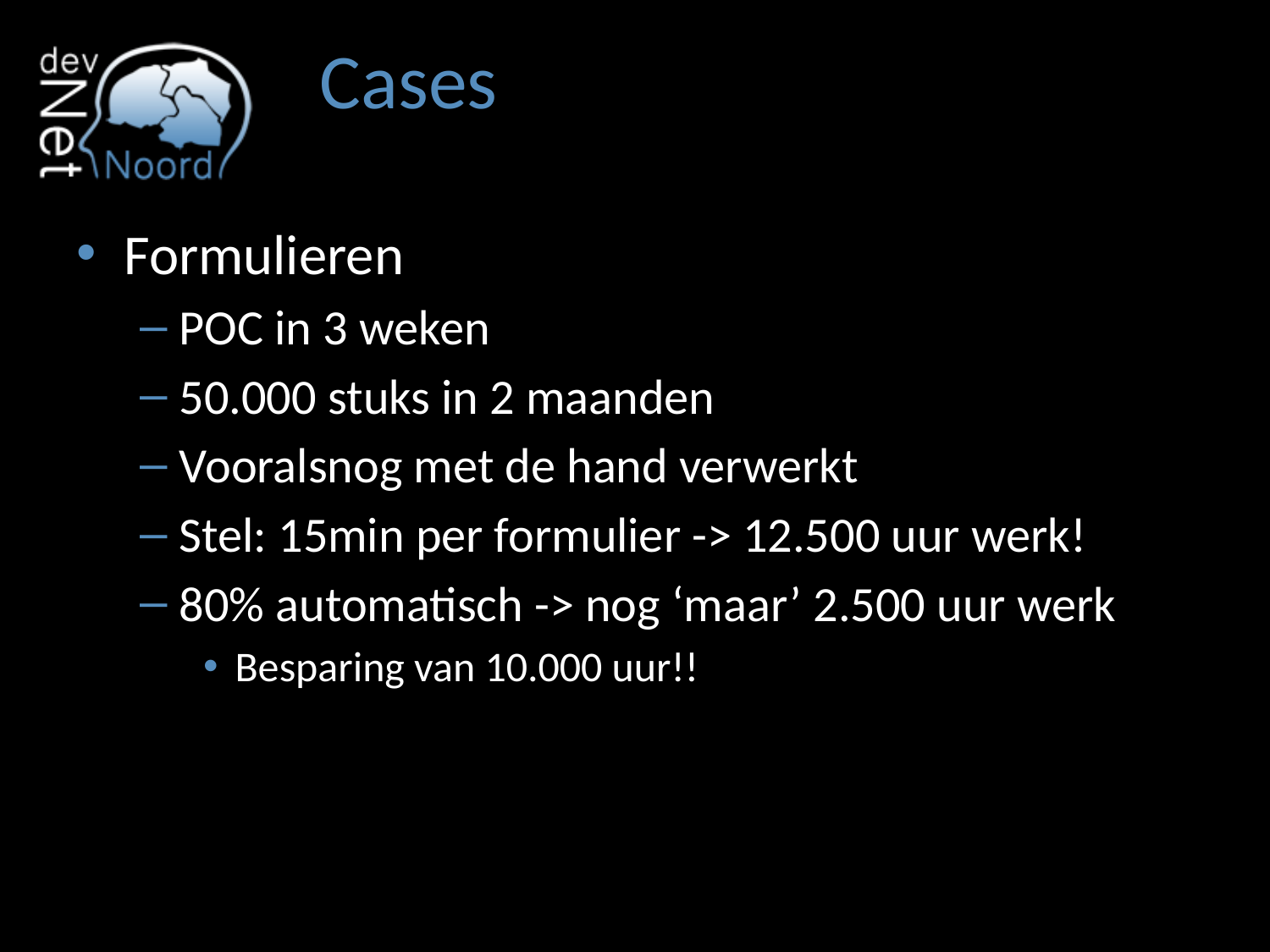

# Cases
Formulieren
POC in 3 weken
50.000 stuks in 2 maanden
Vooralsnog met de hand verwerkt
Stel: 15min per formulier -> 12.500 uur werk!
80% automatisch -> nog ‘maar’ 2.500 uur werk
Besparing van 10.000 uur!!